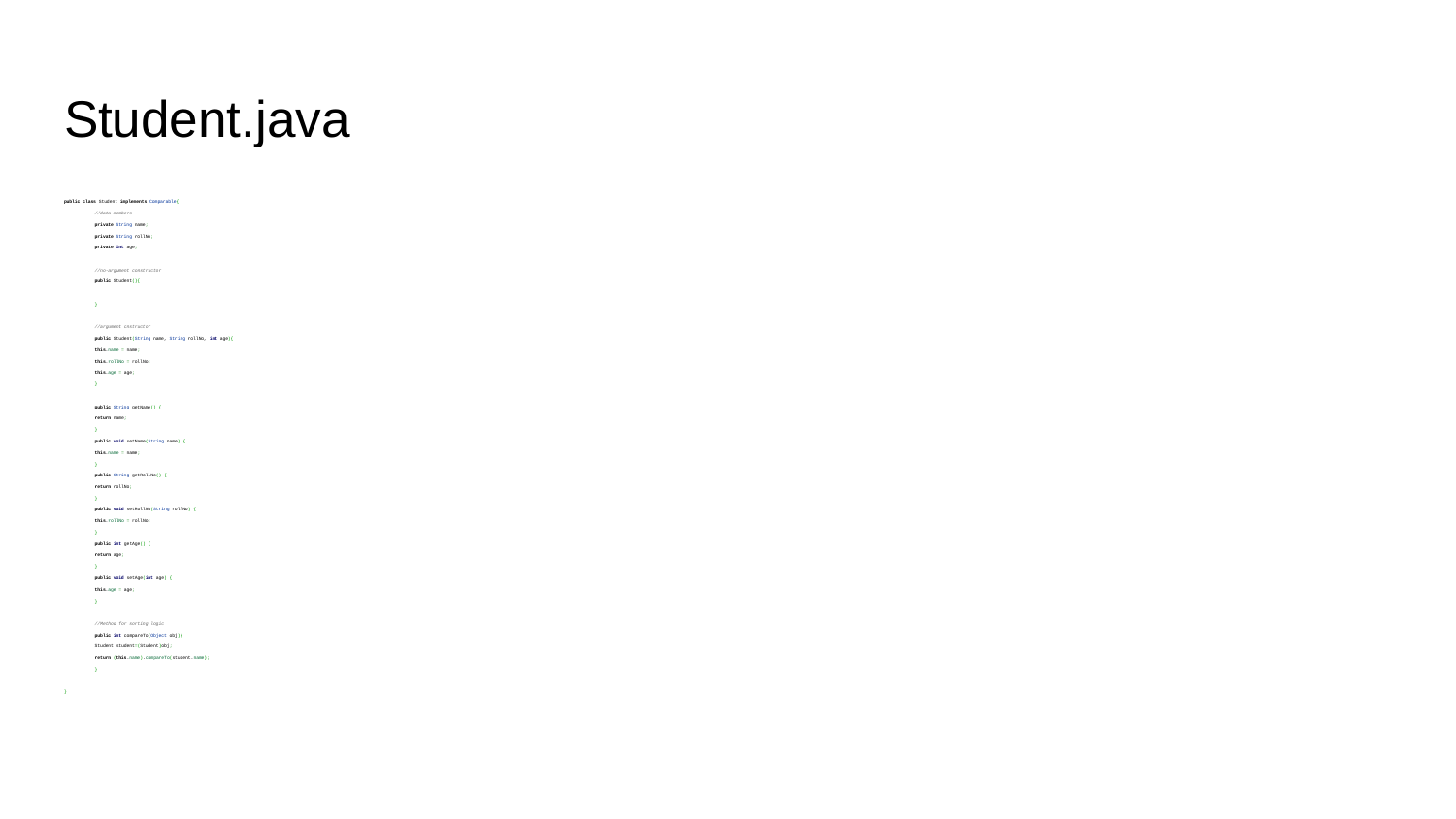

# Student.java
public class Student implements Comparable{
	//data members
	private String name;
	private String rollNo;
	private int age;

	//no-argument constructor
	public Student(){

	}

	//argument cnstructor
	public Student(String name, String rollNo, int age){
		this.name = name;
		this.rollNo = rollNo;
		this.age = age;
	}

	public String getName() {
		return name;
	}
	public void setName(String name) {
		this.name = name;
	}
	public String getRollNo() {
		return rollNo;
	}
	public void setRollNo(String rollNo) {
		this.rollNo = rollNo;
	}
	public int getAge() {
		return age;
	}
	public void setAge(int age) {
		this.age = age;
	}

	//Method for sorting logic
	public int compareTo(Object obj){
		Student student=(Student)obj;
		return (this.name).compareTo(student.name);
	}

}